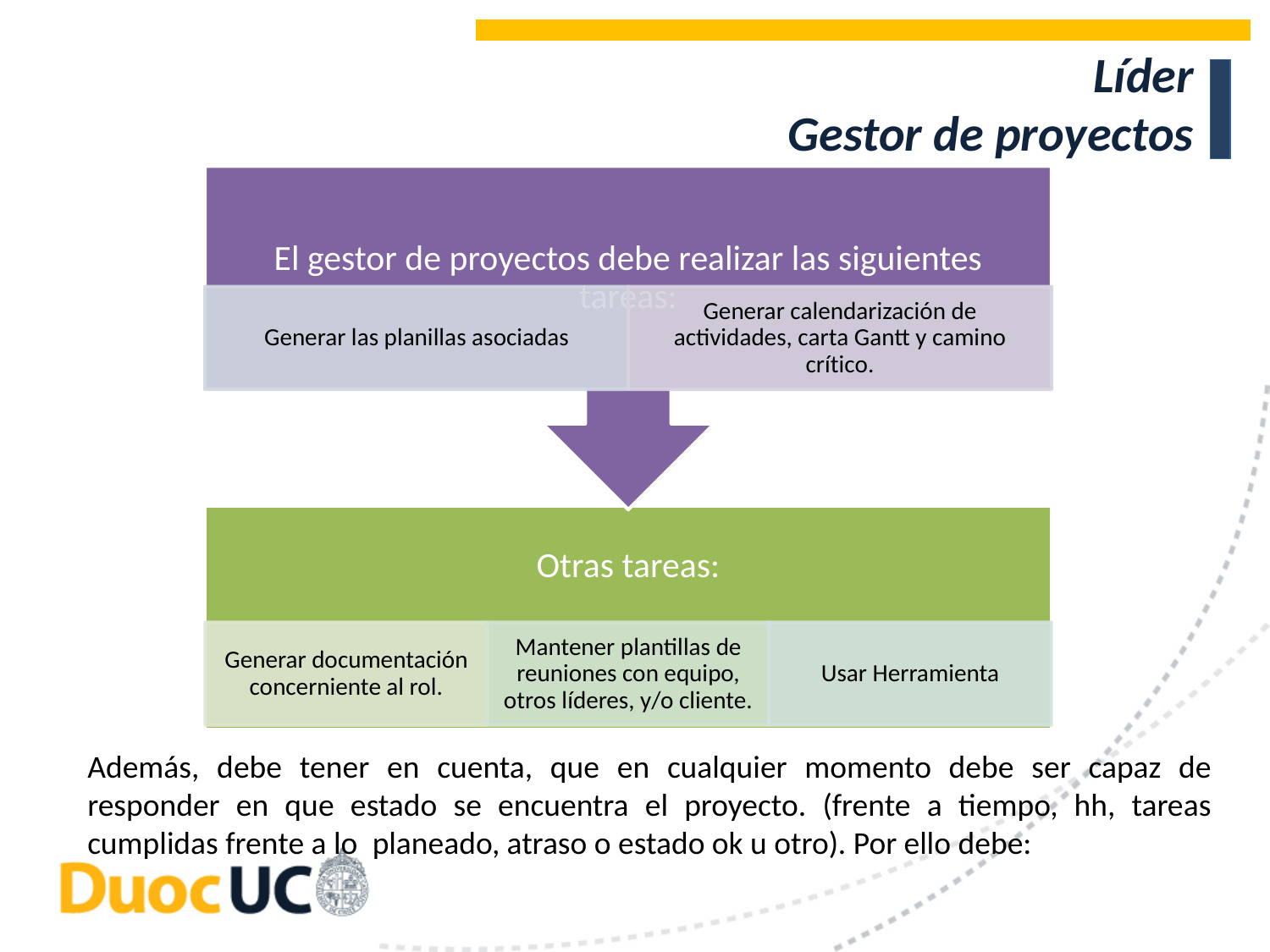

Líder
 Gestor de proyectos
Otras tareas:
Generar documentación concerniente al rol.
Mantener plantillas de reuniones con equipo, otros líderes, y/o cliente.
Usar Herramienta
El gestor de proyectos debe realizar las siguientes tareas:
Generar las planillas asociadas
Generar calendarización de actividades, carta Gantt y camino crítico.

Además, debe tener en cuenta, que en cualquier momento debe ser capaz de responder en que estado se encuentra el proyecto. (frente a tiempo, hh, tareas cumplidas frente a lo  planeado, atraso o estado ok u otro). Por ello debe: